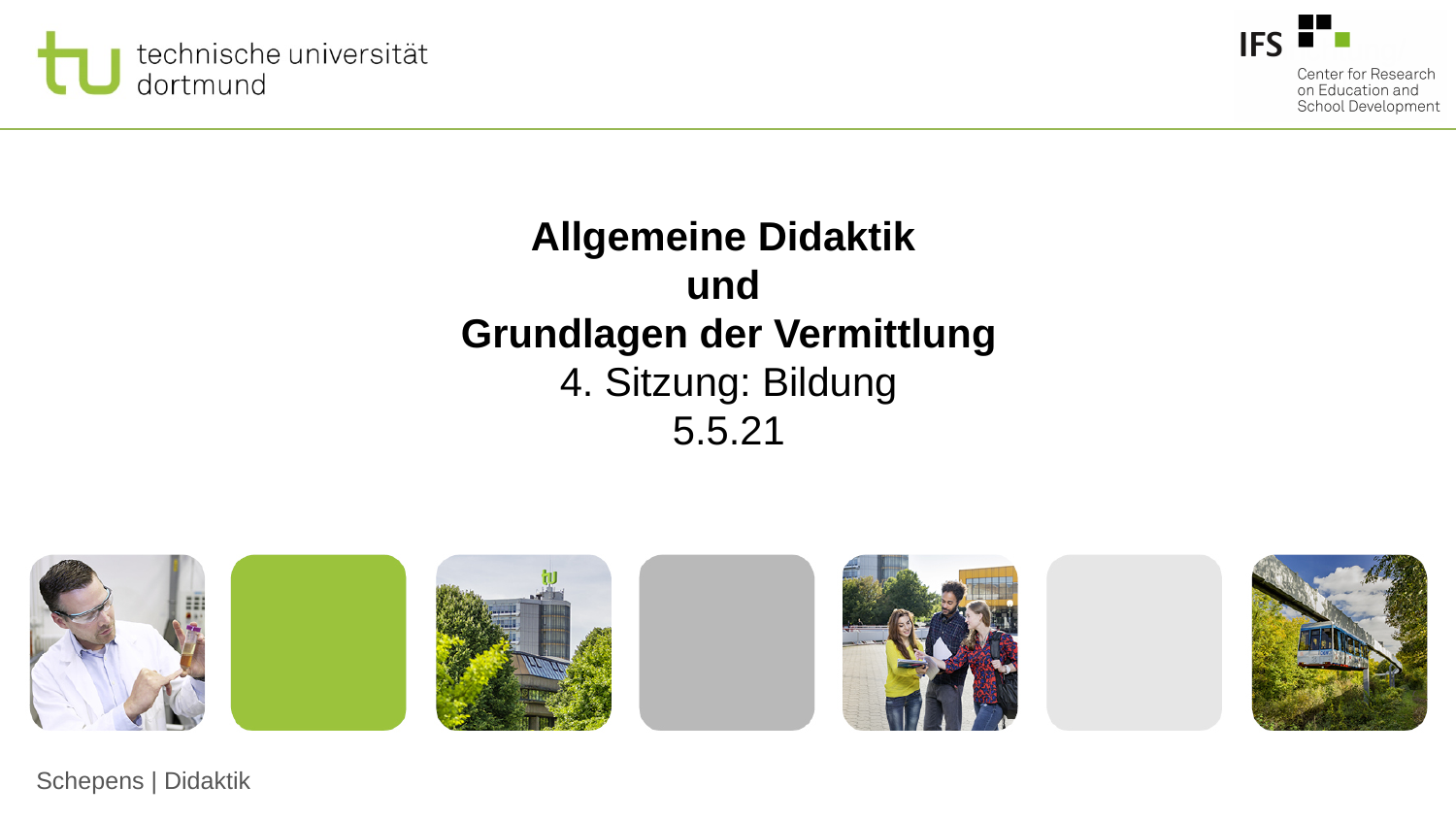

Allgemeine Didaktik
und
Grundlagen der Vermittlung
4. Sitzung: Bildung
5.5.21